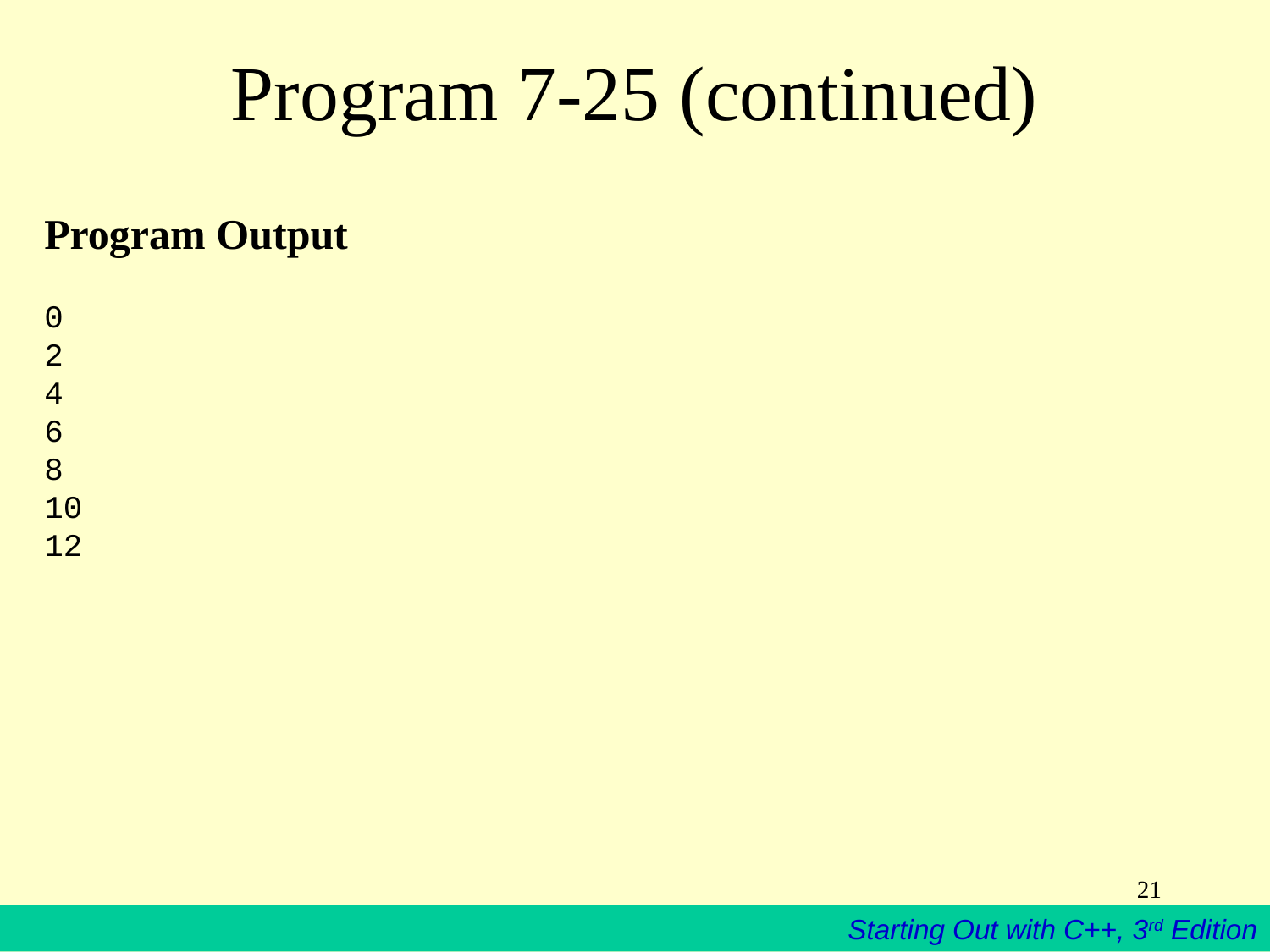

# Program 7-25 (continued)
Program Output
 
0
2
4
6
8
10
12

21